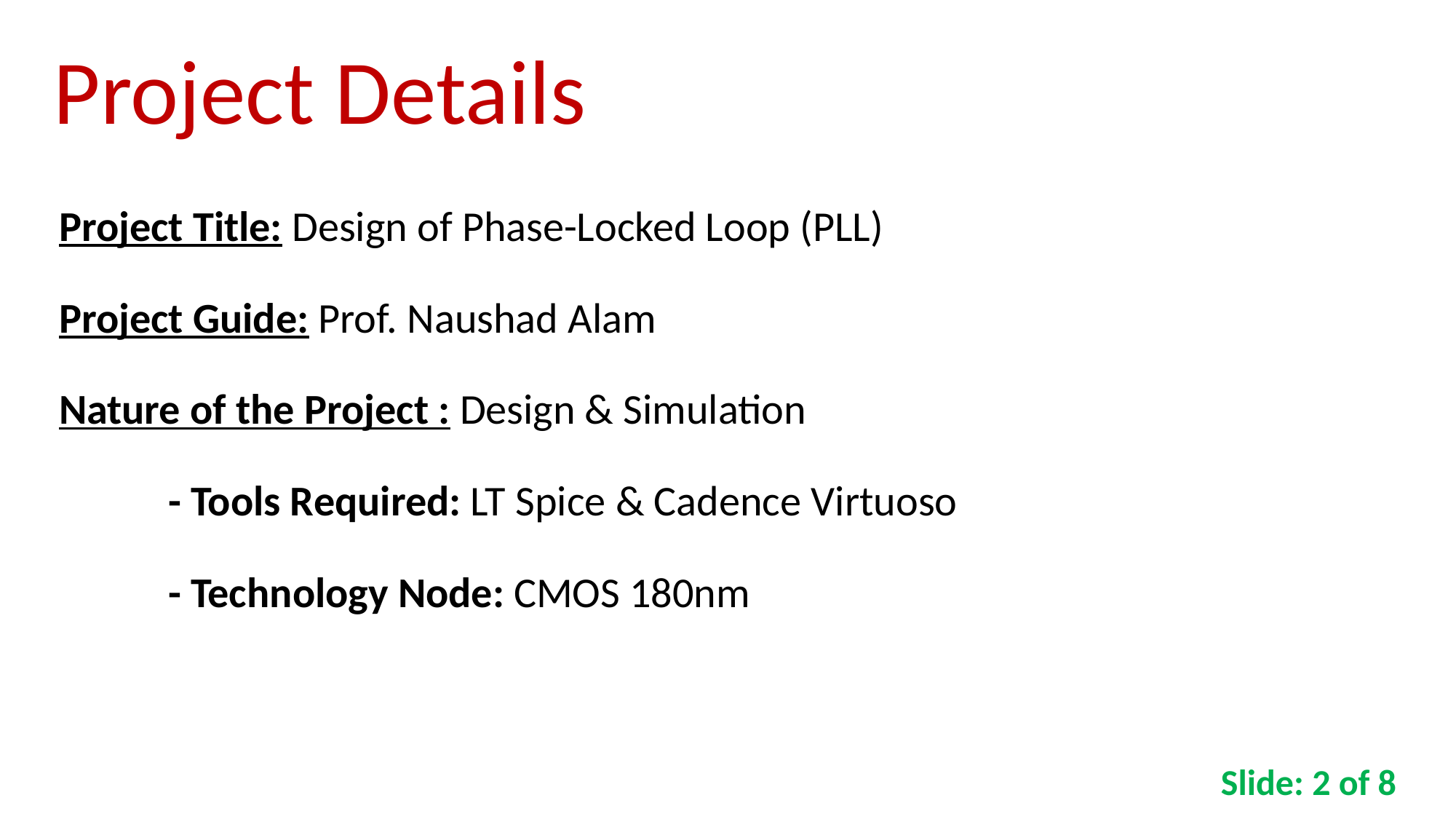

# Project Details
Project Title: Design of Phase-Locked Loop (PLL)
Project Guide: Prof. Naushad Alam
Nature of the Project : Design & Simulation
	- Tools Required: LT Spice & Cadence Virtuoso
	- Technology Node: CMOS 180nm

Slide: 2 of 8